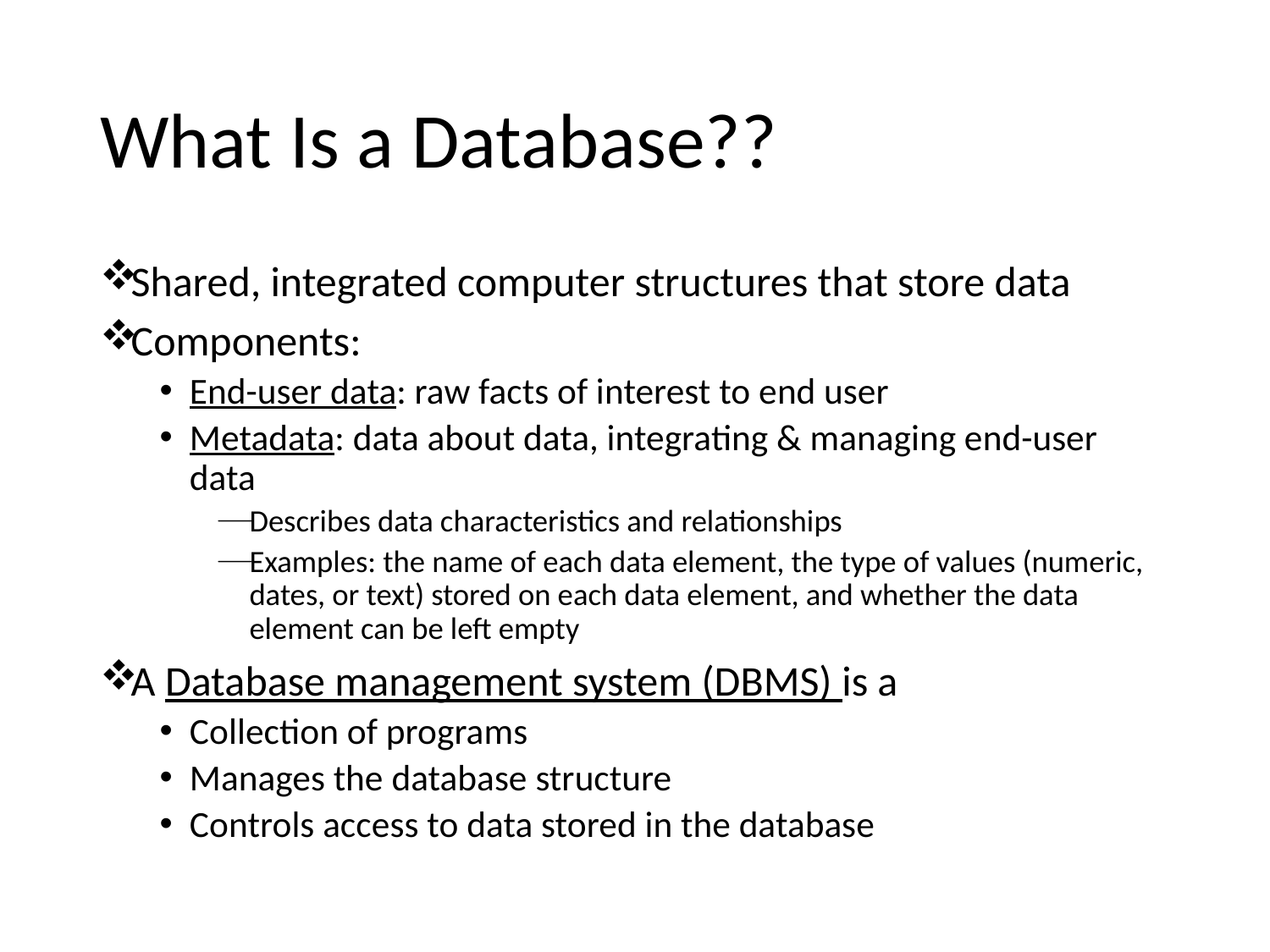

# What Is a Database??
Shared, integrated computer structures that store data
Components:
End-user data: raw facts of interest to end user
Metadata: data about data, integrating & managing end-user data
Describes data characteristics and relationships
Examples: the name of each data element, the type of values (numeric, dates, or text) stored on each data element, and whether the data element can be left empty
A Database management system (DBMS) is a
Collection of programs
Manages the database structure
Controls access to data stored in the database